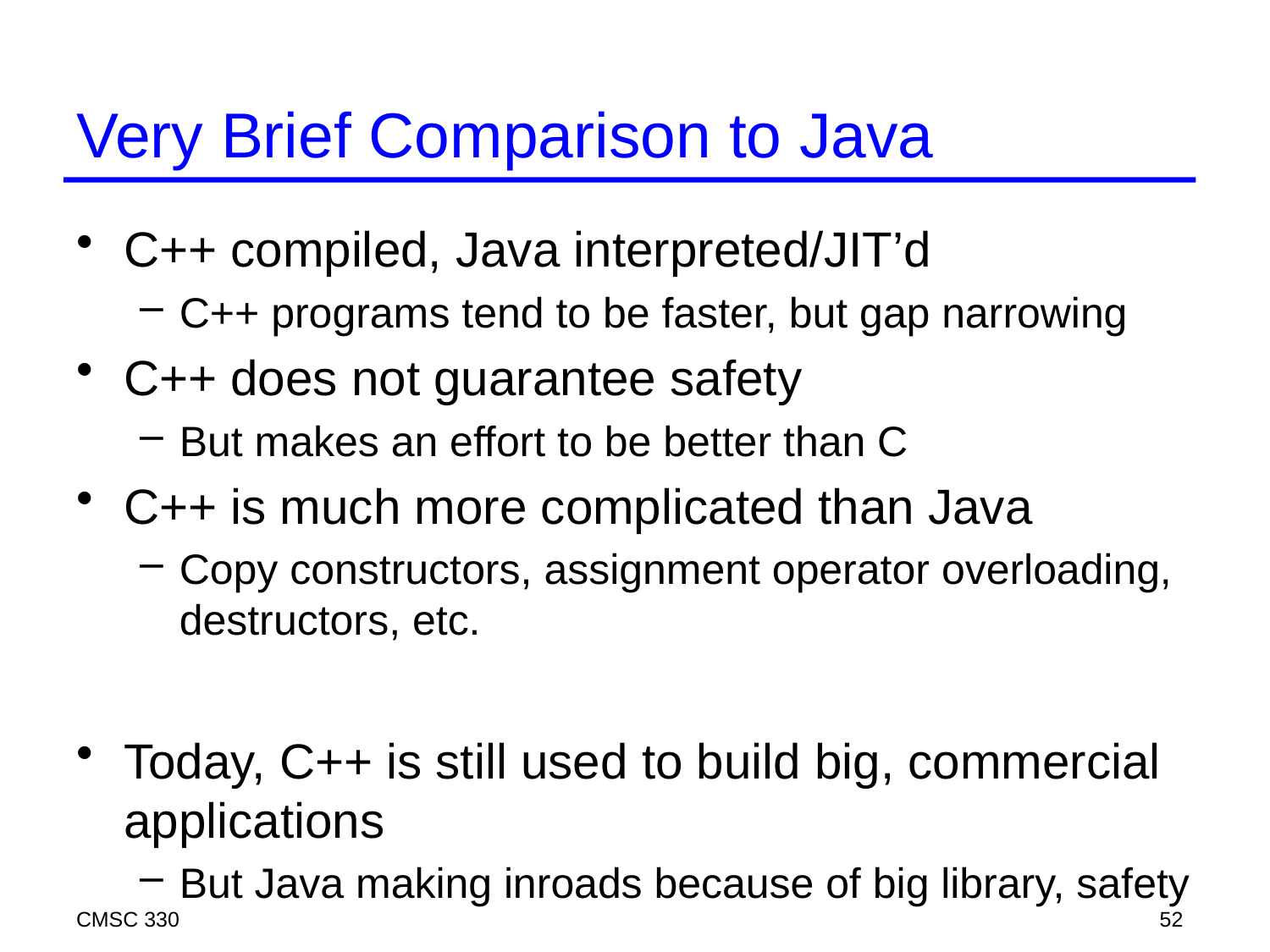

# Very Brief Comparison to Java
C++ compiled, Java interpreted/JIT’d
C++ programs tend to be faster, but gap narrowing
C++ does not guarantee safety
But makes an effort to be better than C
C++ is much more complicated than Java
Copy constructors, assignment operator overloading, destructors, etc.

Today, C++ is still used to build big, commercial applications
But Java making inroads because of big library, safety
CMSC 330
52